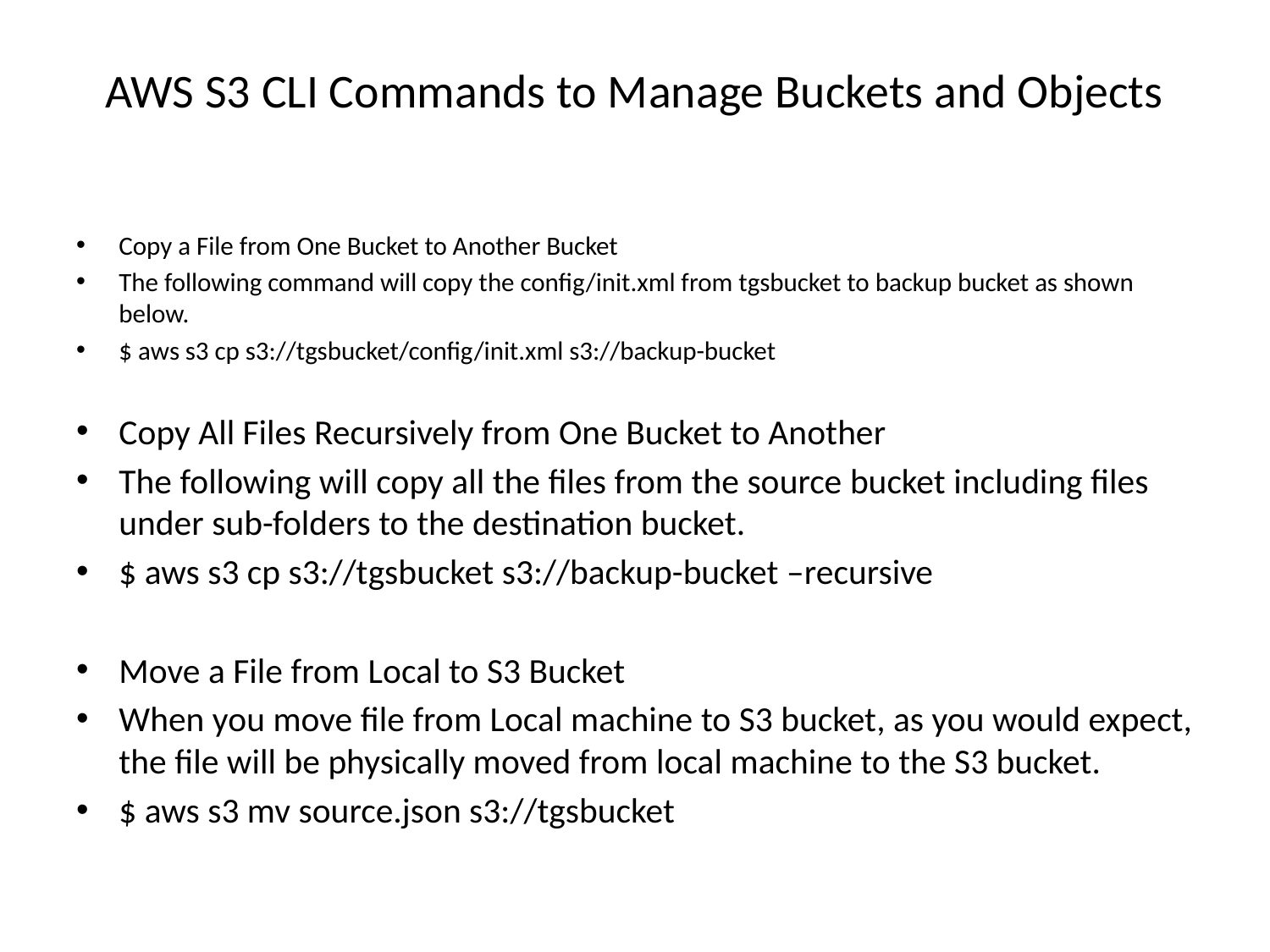

# AWS S3 CLI Commands to Manage Buckets and Objects
Copy a File from One Bucket to Another Bucket
The following command will copy the config/init.xml from tgsbucket to backup bucket as shown below.
$ aws s3 cp s3://tgsbucket/config/init.xml s3://backup-bucket

Copy All Files Recursively from One Bucket to Another
The following will copy all the files from the source bucket including files under sub-folders to the destination bucket.
$ aws s3 cp s3://tgsbucket s3://backup-bucket –recursive

Move a File from Local to S3 Bucket
When you move file from Local machine to S3 bucket, as you would expect, the file will be physically moved from local machine to the S3 bucket.
$ aws s3 mv source.json s3://tgsbucket